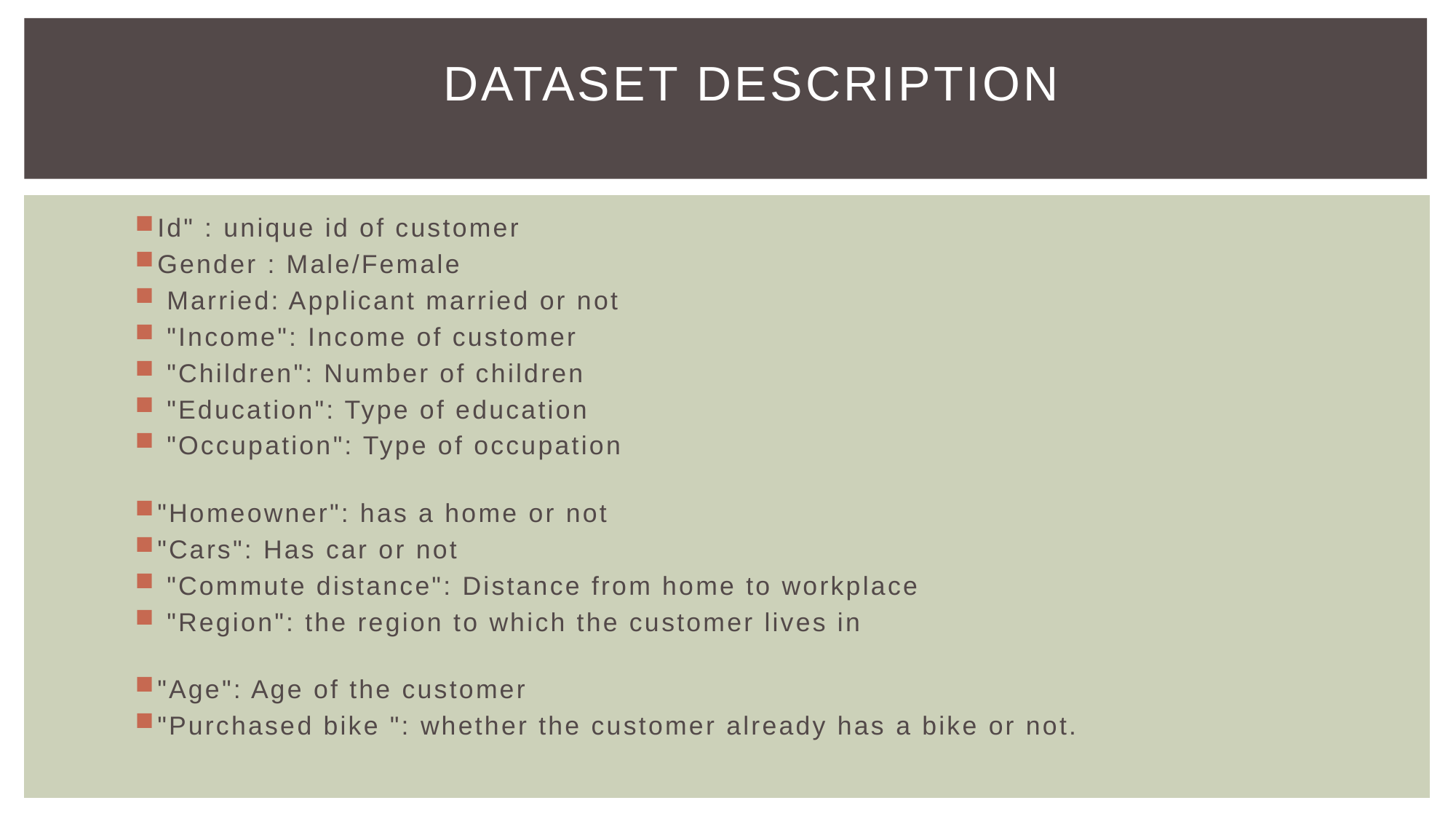

# Dataset Description
Id" : unique id of customer
Gender : Male/Female
 Married: Applicant married or not
 "Income": Income of customer
 "Children": Number of children
 "Education": Type of education
 "Occupation": Type of occupation
"Homeowner": has a home or not
"Cars": Has car or not
 "Commute distance": Distance from home to workplace
 "Region": the region to which the customer lives in
"Age": Age of the customer
"Purchased bike ": whether the customer already has a bike or not.